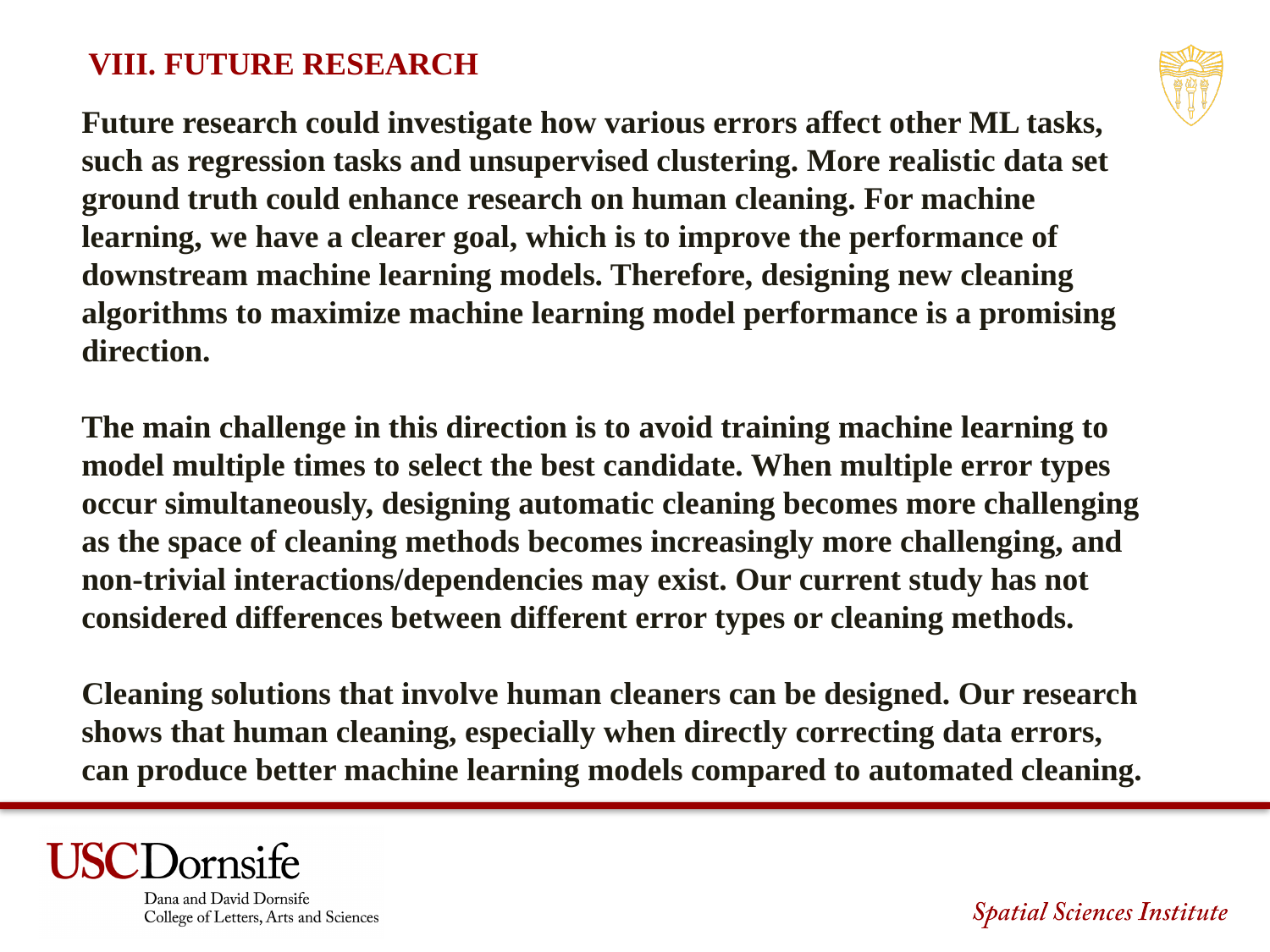

VIII. FUTURE RESEARCH
Future research could investigate how various errors affect other ML tasks, such as regression tasks and unsupervised clustering. More realistic data set ground truth could enhance research on human cleaning. For machine learning, we have a clearer goal, which is to improve the performance of downstream machine learning models. Therefore, designing new cleaning algorithms to maximize machine learning model performance is a promising direction.

The main challenge in this direction is to avoid training machine learning to model multiple times to select the best candidate. When multiple error types occur simultaneously, designing automatic cleaning becomes more challenging as the space of cleaning methods becomes increasingly more challenging, and non-trivial interactions/dependencies may exist. Our current study has not considered differences between different error types or cleaning methods.

Cleaning solutions that involve human cleaners can be designed. Our research shows that human cleaning, especially when directly correcting data errors, can produce better machine learning models compared to automated cleaning.